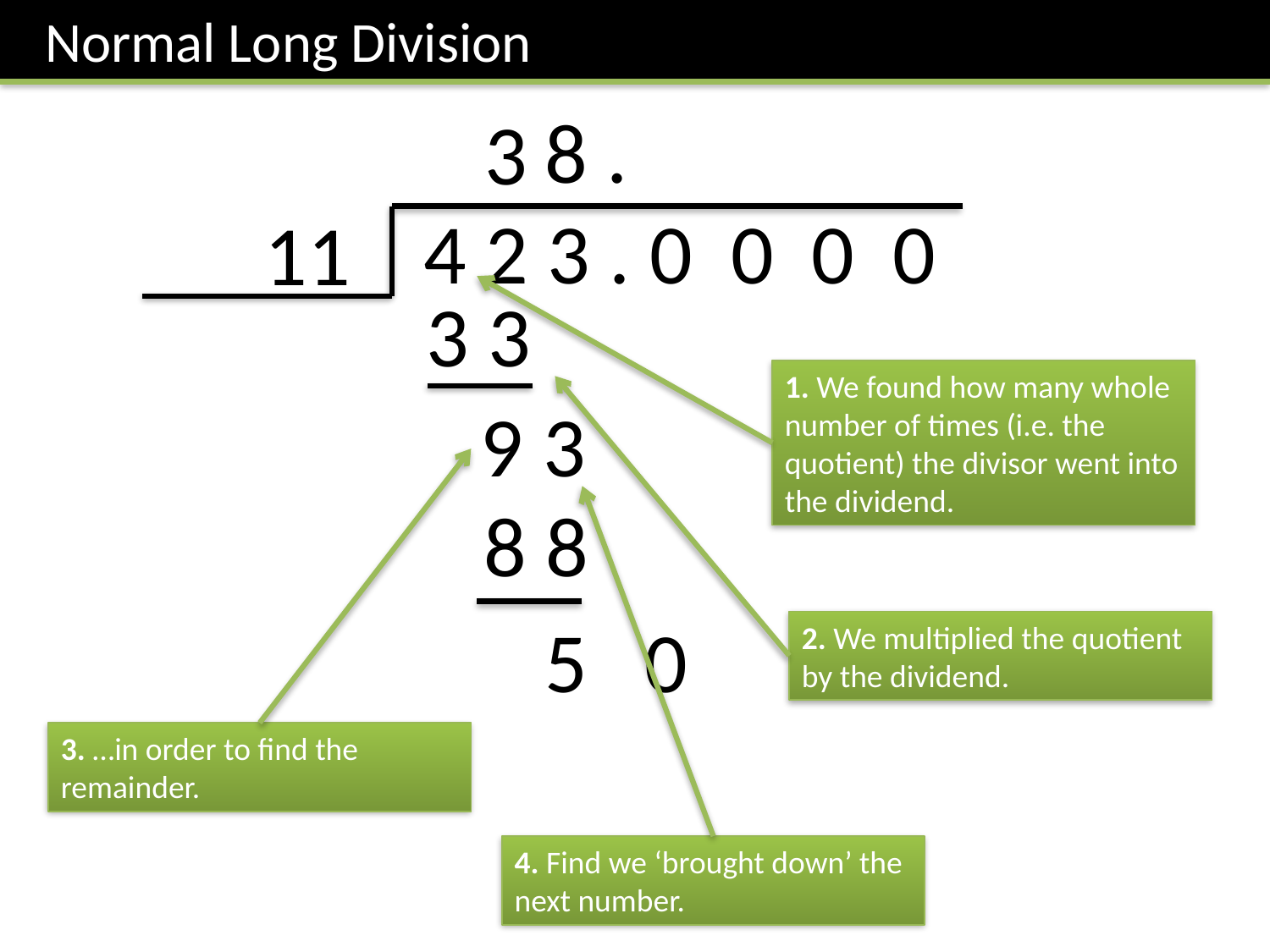

Normal Long Division
8 .
3
4 2 3 . 0  0  0  0
11
3 3
1. We found how many whole number of times (i.e. the quotient) the divisor went into the dividend.
2. We multiplied the quotient by the dividend.
   9 3
3. …in order to find the remainder.
   8 8
4. Find we ‘brought down’ the next number.
5   0